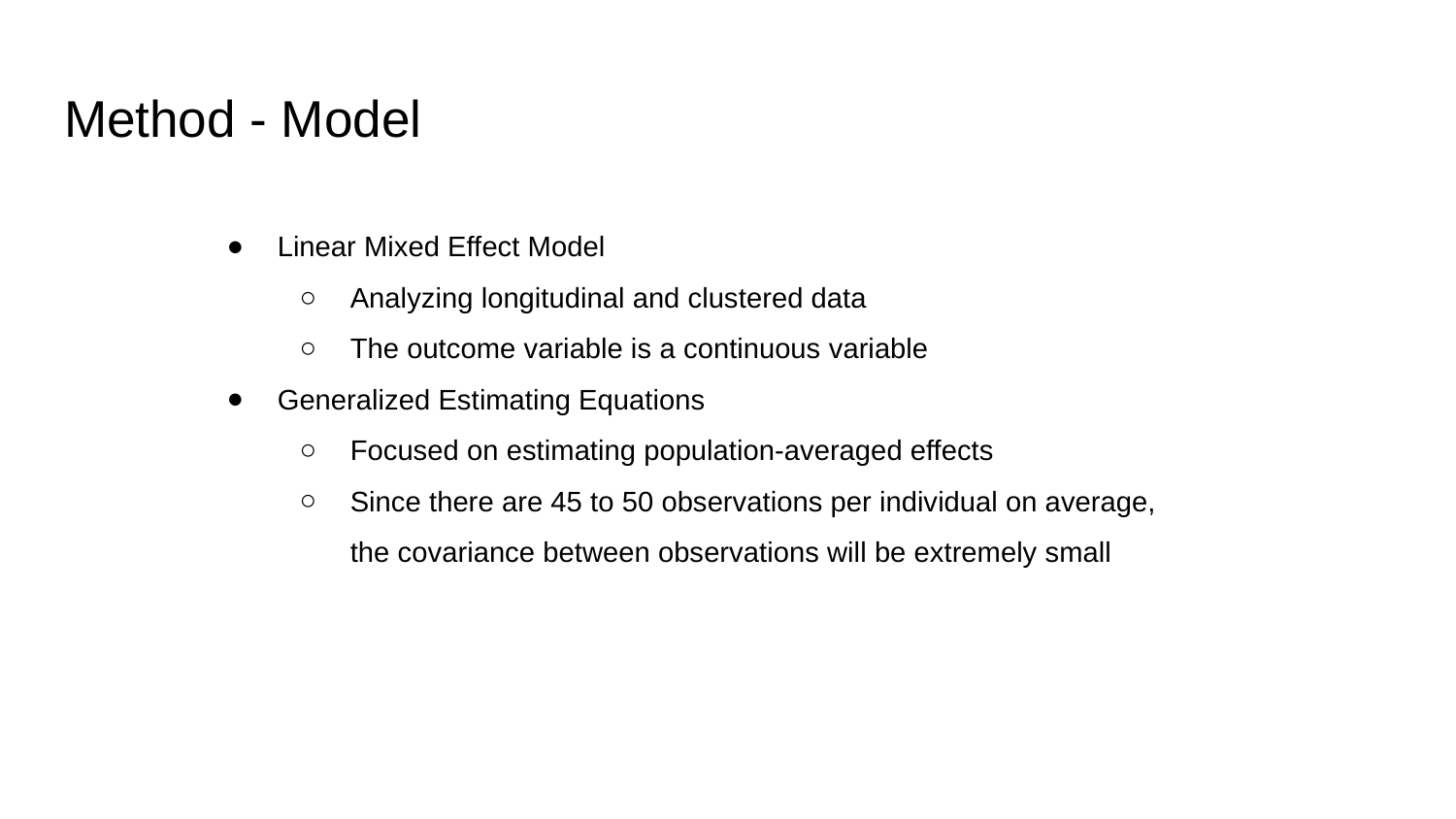

# Method - Model
Linear Mixed Effect Model
Analyzing longitudinal and clustered data
The outcome variable is a continuous variable
Generalized Estimating Equations
Focused on estimating population-averaged effects
Since there are 45 to 50 observations per individual on average, the covariance between observations will be extremely small